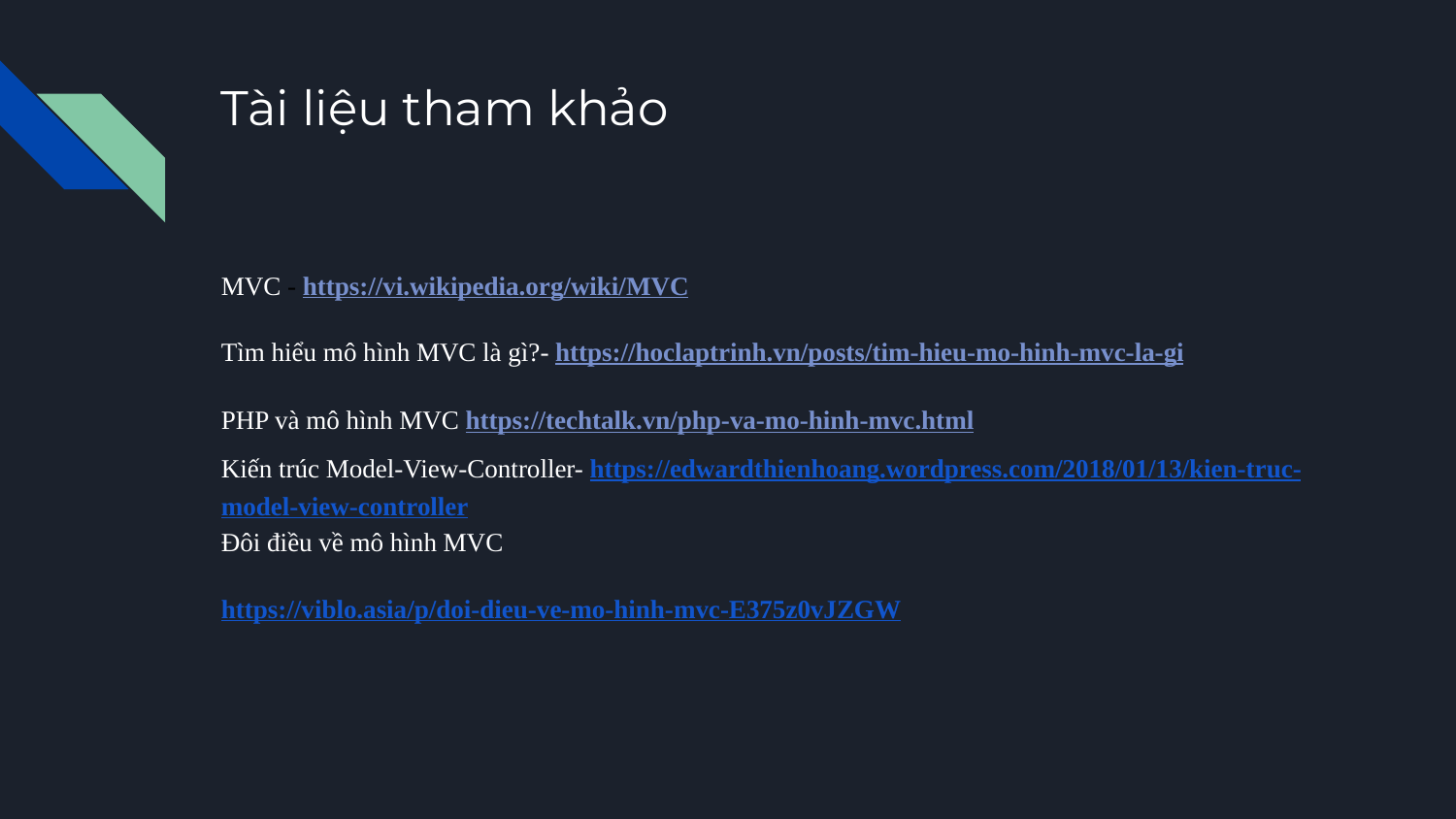

# Tài liệu tham khảo
MVC - https://vi.wikipedia.org/wiki/MVC
Tìm hiểu mô hình MVC là gì?- https://hoclaptrinh.vn/posts/tim-hieu-mo-hinh-mvc-la-gi
PHP và mô hình MVC https://techtalk.vn/php-va-mo-hinh-mvc.html
Kiến trúc Model-View-Controller- https://edwardthienhoang.wordpress.com/2018/01/13/kien-truc-model-view-controller
Đôi điều về mô hình MVC
https://viblo.asia/p/doi-dieu-ve-mo-hinh-mvc-E375z0vJZGW